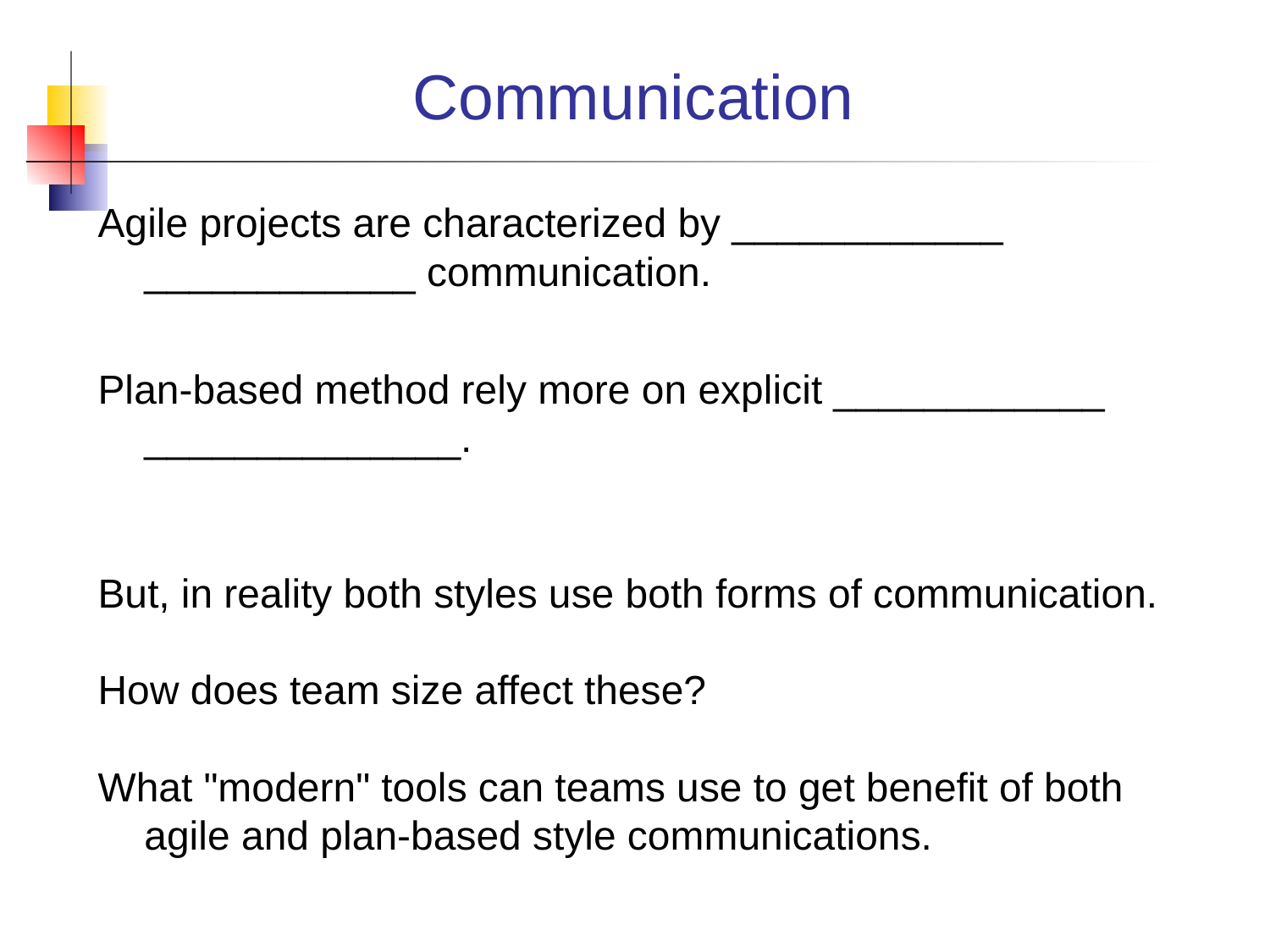

Communication
Agile projects are characterized by ____________ ____________ communication.

Plan-based method rely more on explicit ____________ ______________.

But, in reality both styles use both forms of communication.
How does team size affect these?
What "modern" tools can teams use to get benefit of both agile and plan-based style communications.